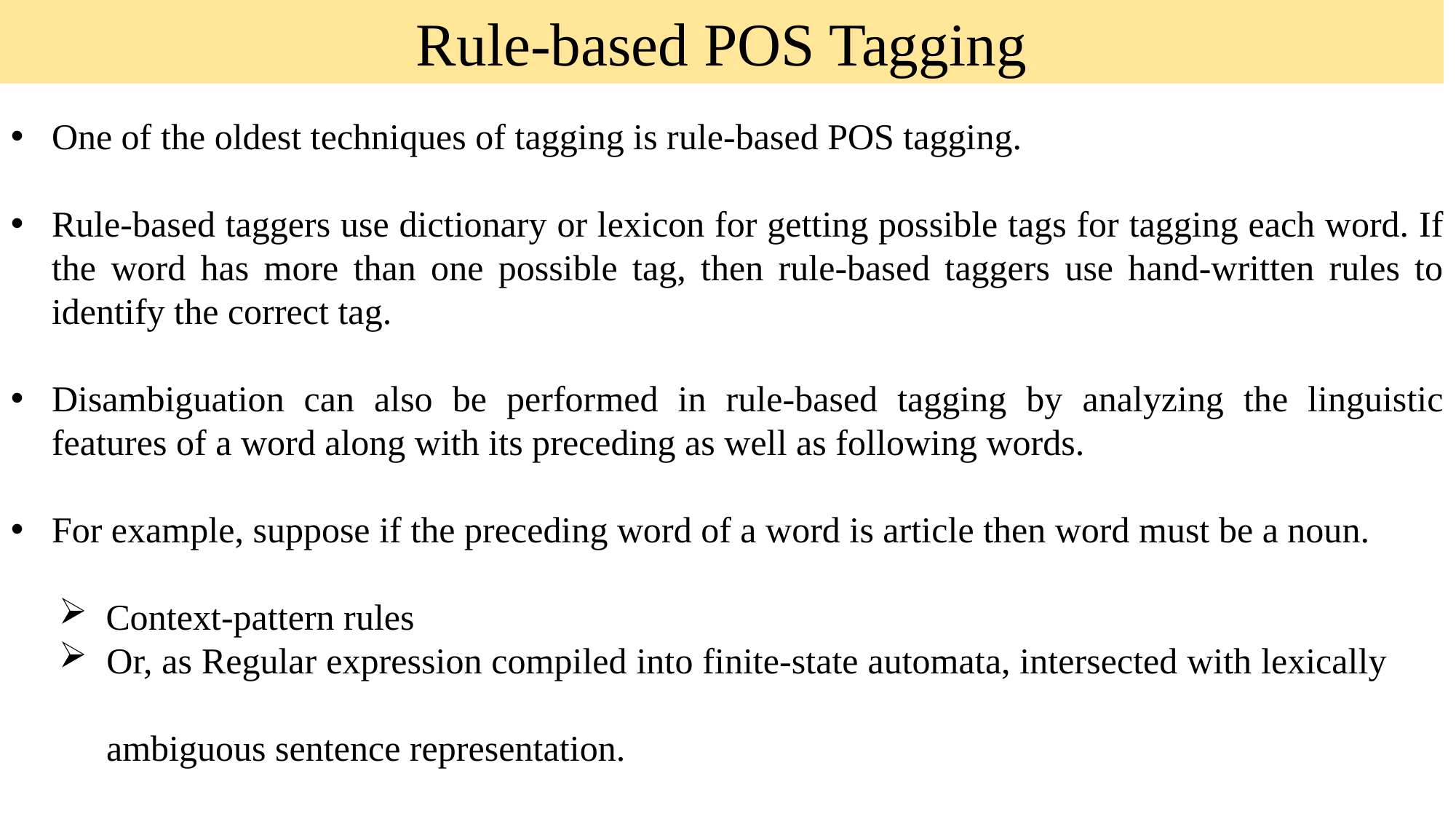

Rule-based POS Tagging
One of the oldest techniques of tagging is rule-based POS tagging.

Rule-based taggers use dictionary or lexicon for getting possible tags for tagging each word. If the word has more than one possible tag, then rule-based taggers use hand-written rules to identify the correct tag.

Disambiguation can also be performed in rule-based tagging by analyzing the linguistic features of a word along with its preceding as well as following words.

For example, suppose if the preceding word of a word is article then word must be a noun.

  Context-pattern rules
  Or, as Regular expression compiled into finite-state automata, intersected with lexically
      ambiguous sentence representation.